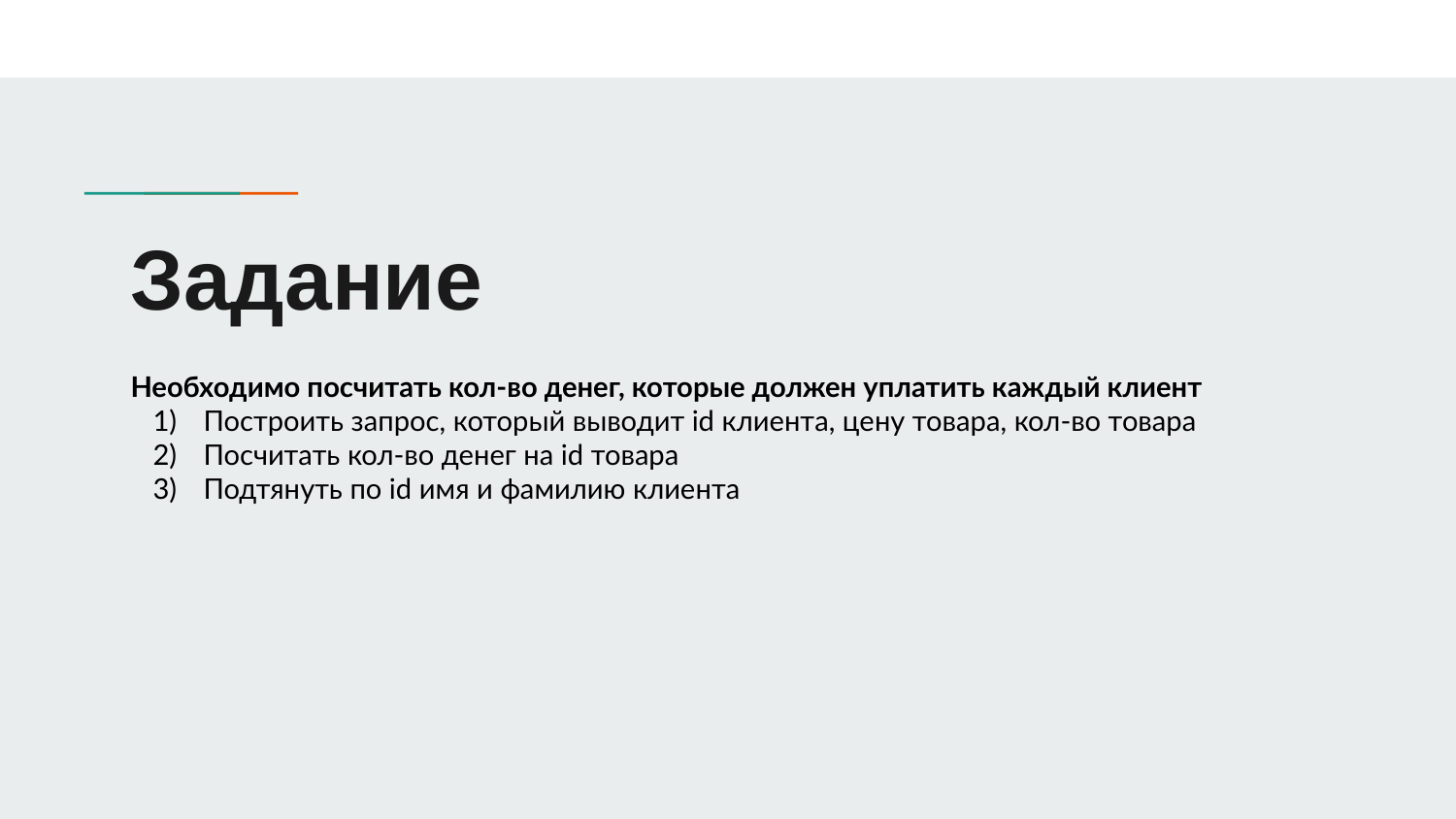

# Задание
Необходимо посчитать кол-во денег, которые должен уплатить каждый клиент
Построить запрос, который выводит id клиента, цену товара, кол-во товара
Посчитать кол-во денег на id товара
Подтянуть по id имя и фамилию клиента